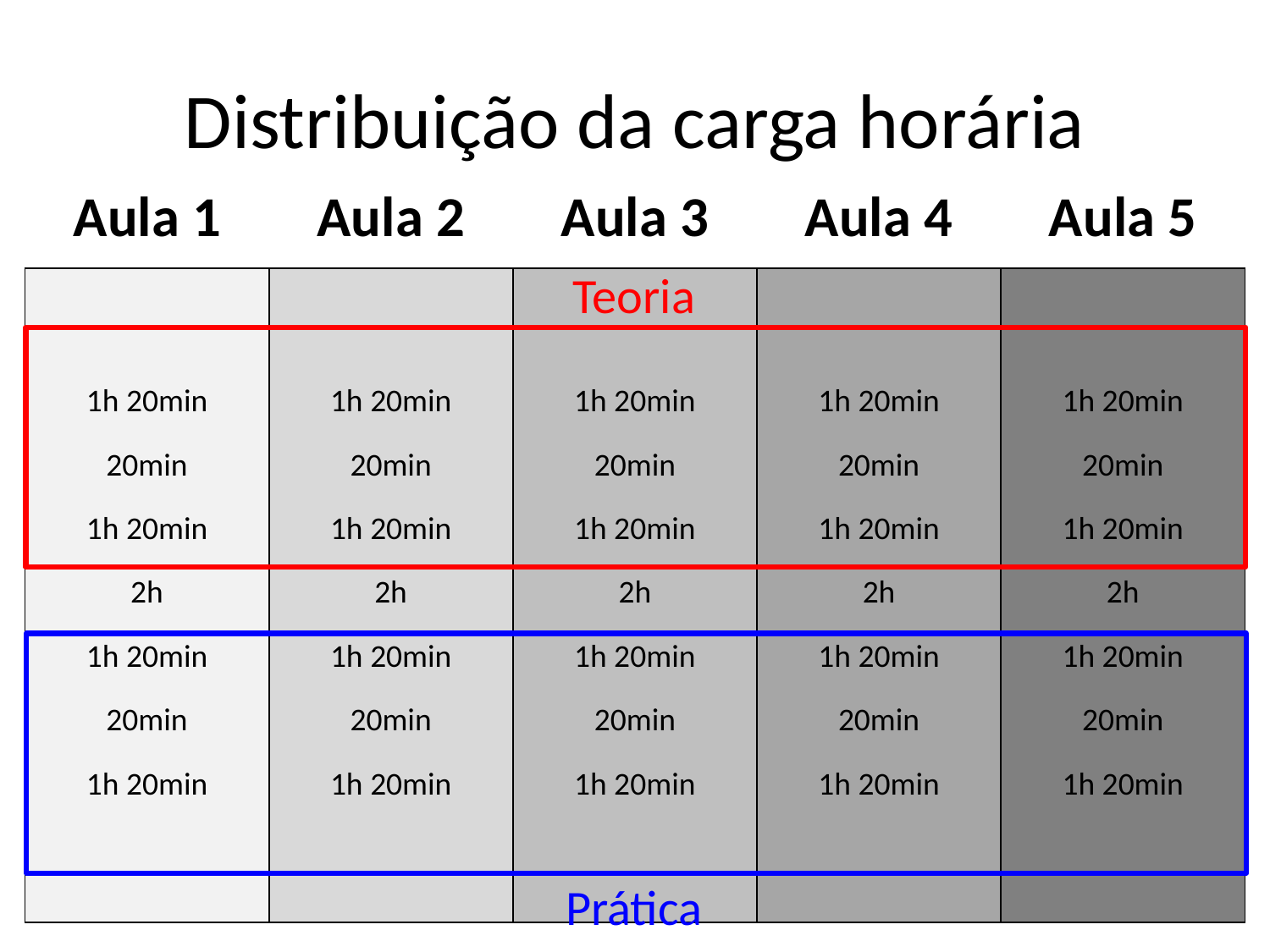

# Distribuição da carga horária
Aula 1
Aula 2
Aula 3
Aula 4
Aula 5
Teoria
| 1h 20min 20min 1h 20min 2h 1h 20min 20min 1h 20min | 1h 20min 20min 1h 20min 2h 1h 20min 20min 1h 20min | 1h 20min 20min 1h 20min 2h 1h 20min 20min 1h 20min | 1h 20min 20min 1h 20min 2h 1h 20min 20min 1h 20min | 1h 20min 20min 1h 20min 2h 1h 20min 20min 1h 20min |
| --- | --- | --- | --- | --- |

Prática